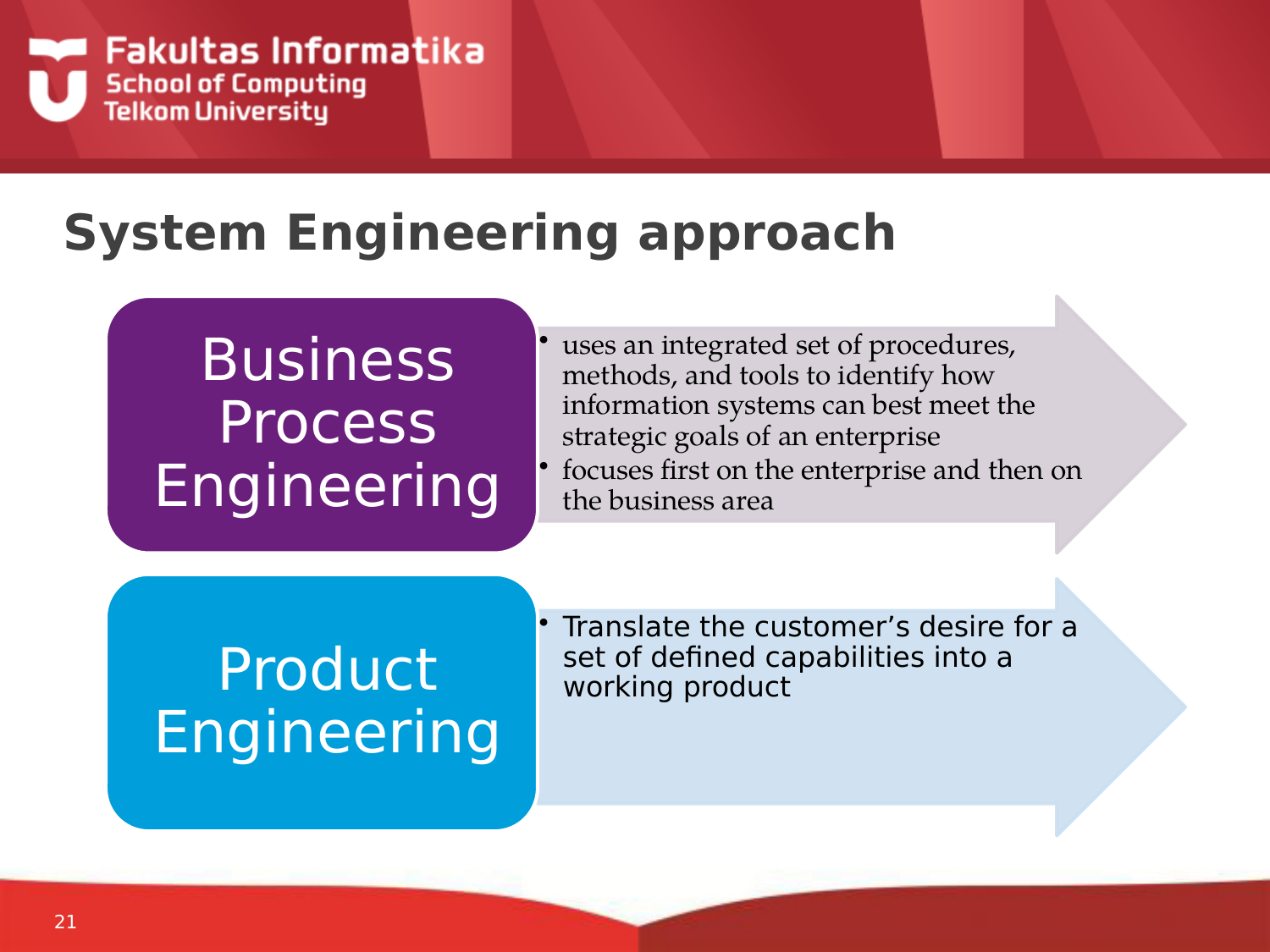

# System Engineering approach
uses an integrated set of procedures, methods, and tools to identify how information systems can best meet the strategic goals of an enterprise
focuses first on the enterprise and then on the business area
Business Process Engineering
Translate the customer’s desire for a set of defined capabilities into a working product
Product Engineering
21